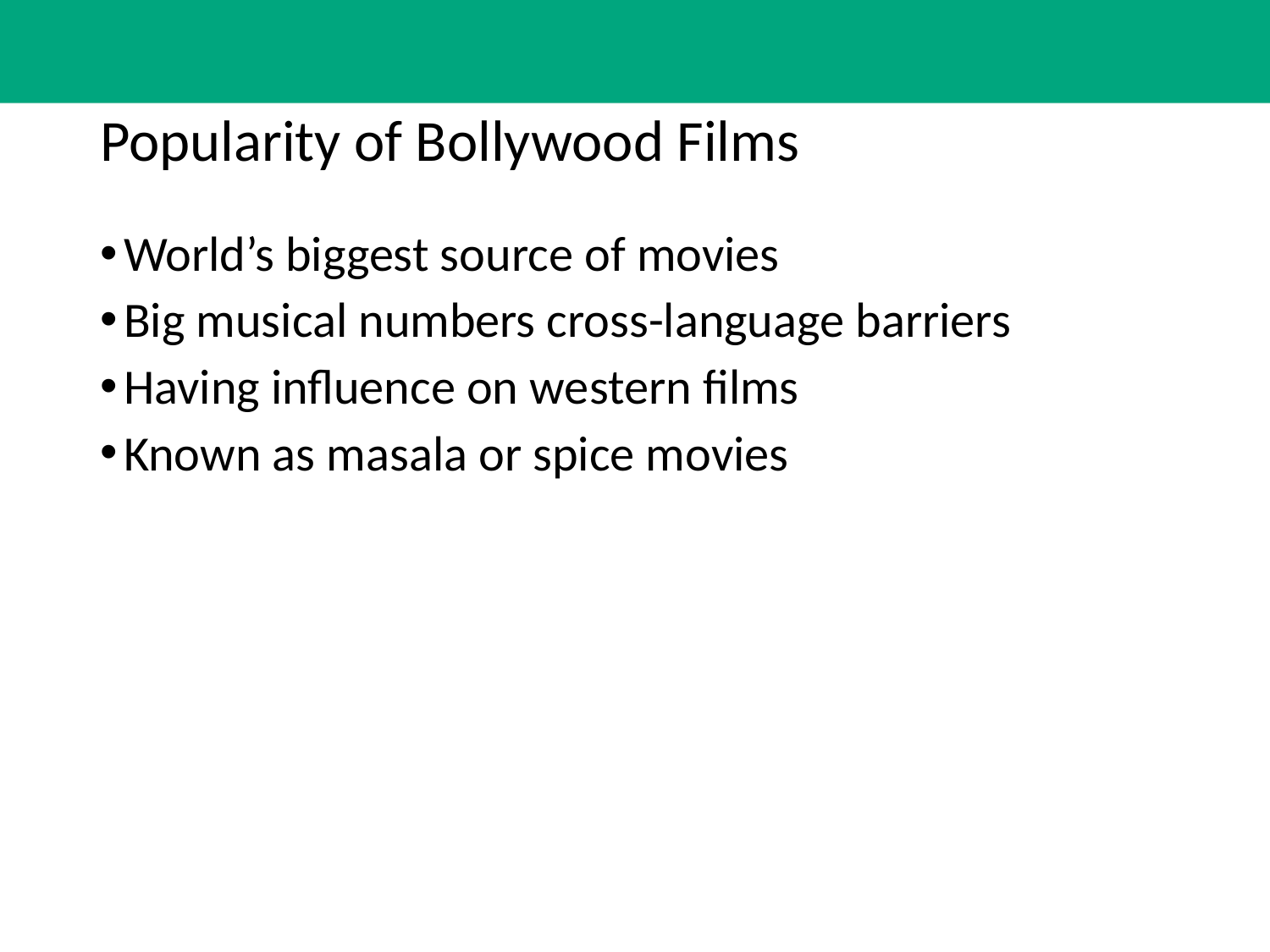

# Popularity of Bollywood Films
World’s biggest source of movies
Big musical numbers cross-language barriers
Having influence on western films
Known as masala or spice movies